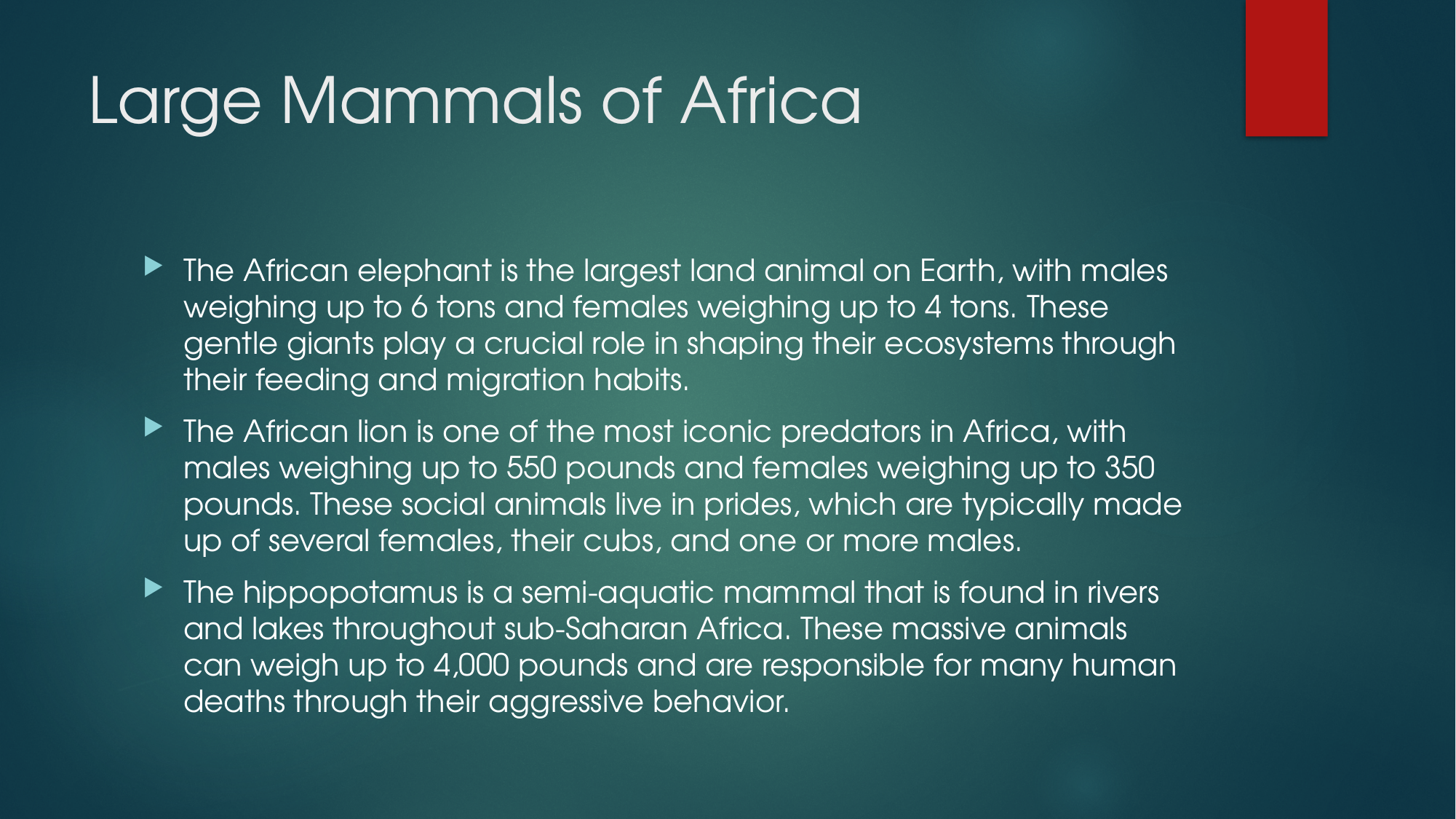

# Large Mammals of Africa
The African elephant is the largest land animal on Earth, with males weighing up to 6 tons and females weighing up to 4 tons. These gentle giants play a crucial role in shaping their ecosystems through their feeding and migration habits.
The African lion is one of the most iconic predators in Africa, with males weighing up to 550 pounds and females weighing up to 350 pounds. These social animals live in prides, which are typically made up of several females, their cubs, and one or more males.
The hippopotamus is a semi-aquatic mammal that is found in rivers and lakes throughout sub-Saharan Africa. These massive animals can weigh up to 4,000 pounds and are responsible for many human deaths through their aggressive behavior.